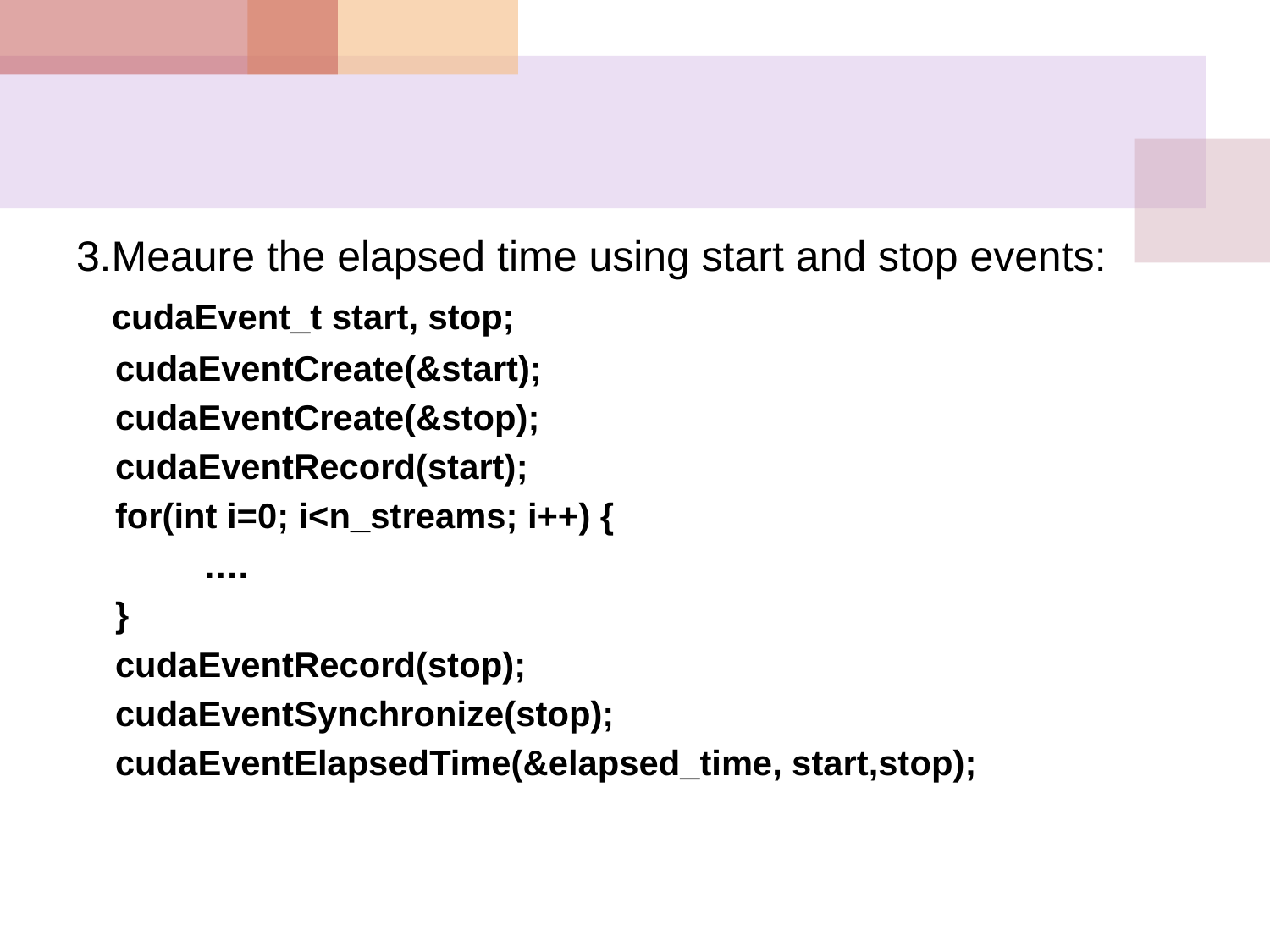

#
3.Meaure the elapsed time using start and stop events:
   cudaEvent_t start, stop;
    cudaEventCreate(&start);
    cudaEventCreate(&stop);
    cudaEventRecord(start);
    for(int i=0; i<n_streams; i++) {
	….
    }
    cudaEventRecord(stop);
    cudaEventSynchronize(stop);
    cudaEventElapsedTime(&elapsed_time, start,stop);